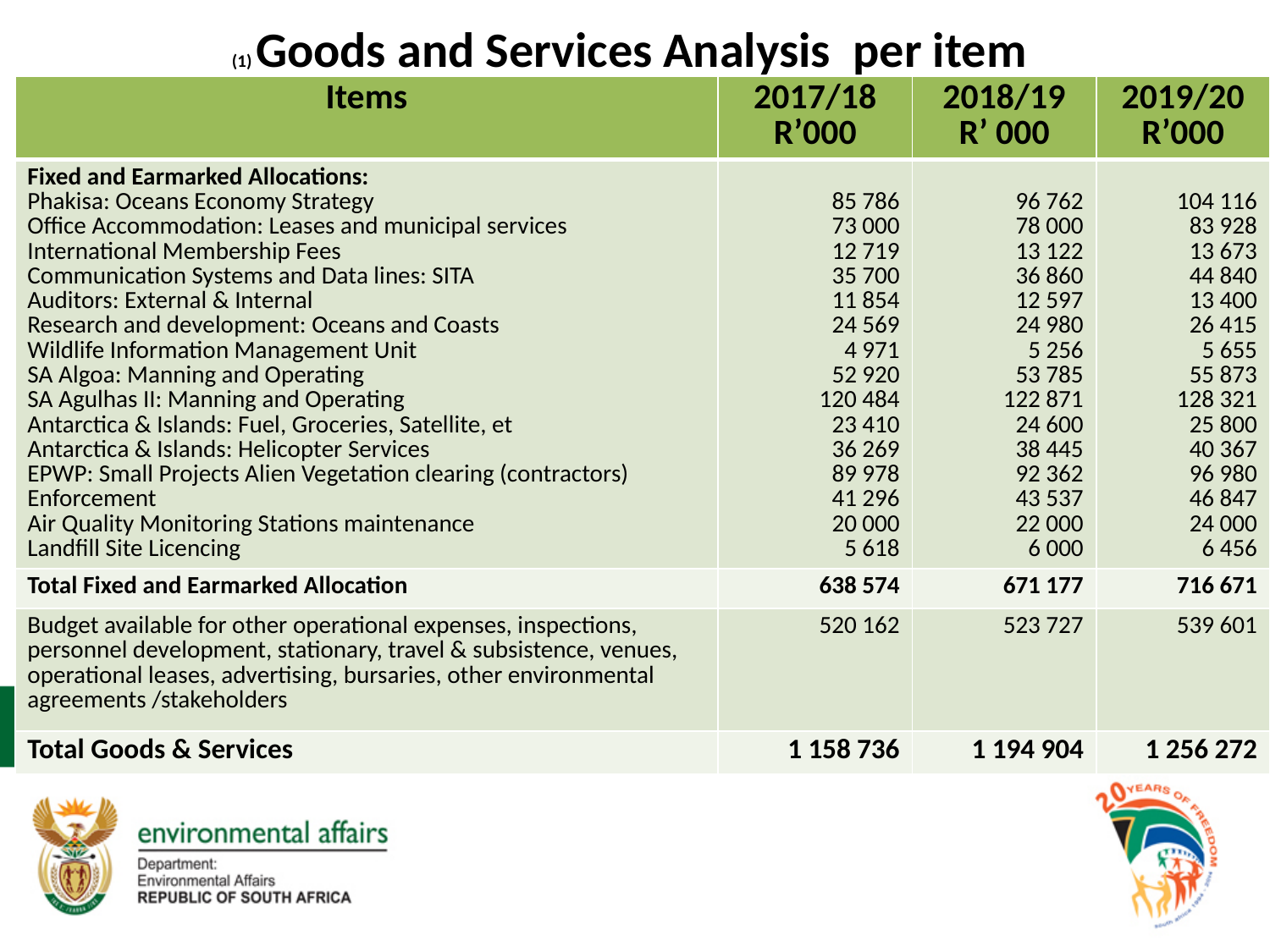

# (1) Goods and Services Analysis  per item
| Items | 2017/18 R’000 | 2018/19 R’ 000 | 2019/20 R’000 |
| --- | --- | --- | --- |
| Fixed and Earmarked Allocations: Phakisa: Oceans Economy Strategy Office Accommodation: Leases and municipal services International Membership Fees Communication Systems and Data lines: SITA Auditors: External & Internal Research and development: Oceans and Coasts Wildlife Information Management Unit SA Algoa: Manning and Operating SA Agulhas II: Manning and Operating Antarctica & Islands: Fuel, Groceries, Satellite, et Antarctica & Islands: Helicopter Services EPWP: Small Projects Alien Vegetation clearing (contractors) Enforcement Air Quality Monitoring Stations maintenance Landfill Site Licencing | 85 786 73 000 12 719 35 700 11 854 24 569 4 971 52 920 120 484 23 410 36 269 89 978 41 296 20 000 5 618 | 96 762 78 000 13 122 36 860 12 597 24 980 5 256 53 785 122 871 24 600 38 445 92 362 43 537 22 000 6 000 | 104 116 83 928 13 673 44 840 13 400 26 415 5 655 55 873 128 321 25 800 40 367 96 980 46 847 24 000 6 456 |
| Total Fixed and Earmarked Allocation | 638 574 | 671 177 | 716 671 |
| Budget available for other operational expenses, inspections, personnel development, stationary, travel & subsistence, venues, operational leases, advertising, bursaries, other environmental agreements /stakeholders | 520 162 | 523 727 | 539 601 |
| Total Goods & Services | 1 158 736 | 1 194 904 | 1 256 272 |